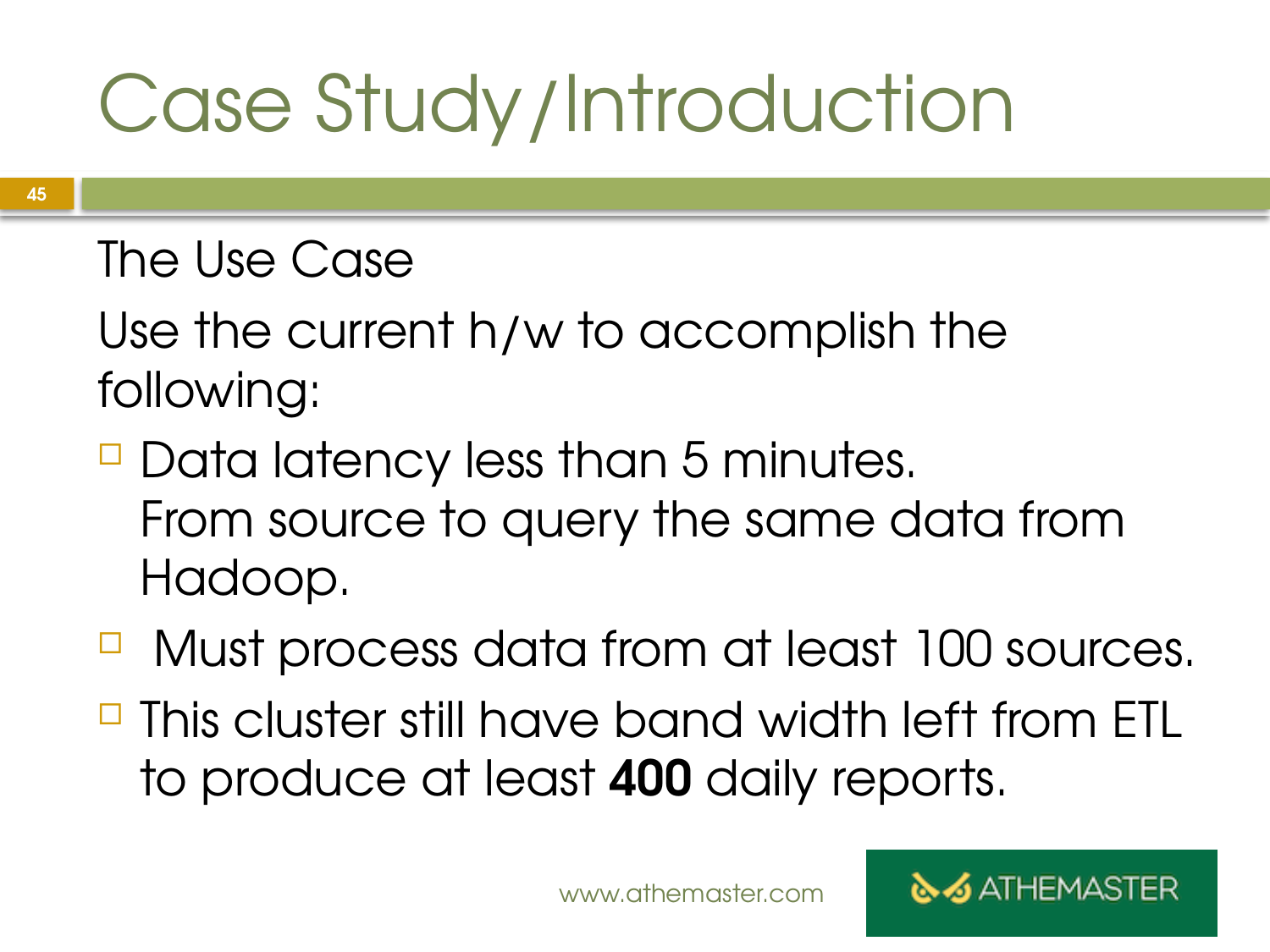

# Case Study/Introduction
45
The Use Case
Use the current h/w to accomplish the following:
Data latency less than 5 minutes.
From source to query the same data from Hadoop.
 Must process data from at least 100 sources.
This cluster still have band width left from ETL to produce at least 400 daily reports.

www.athemaster.com